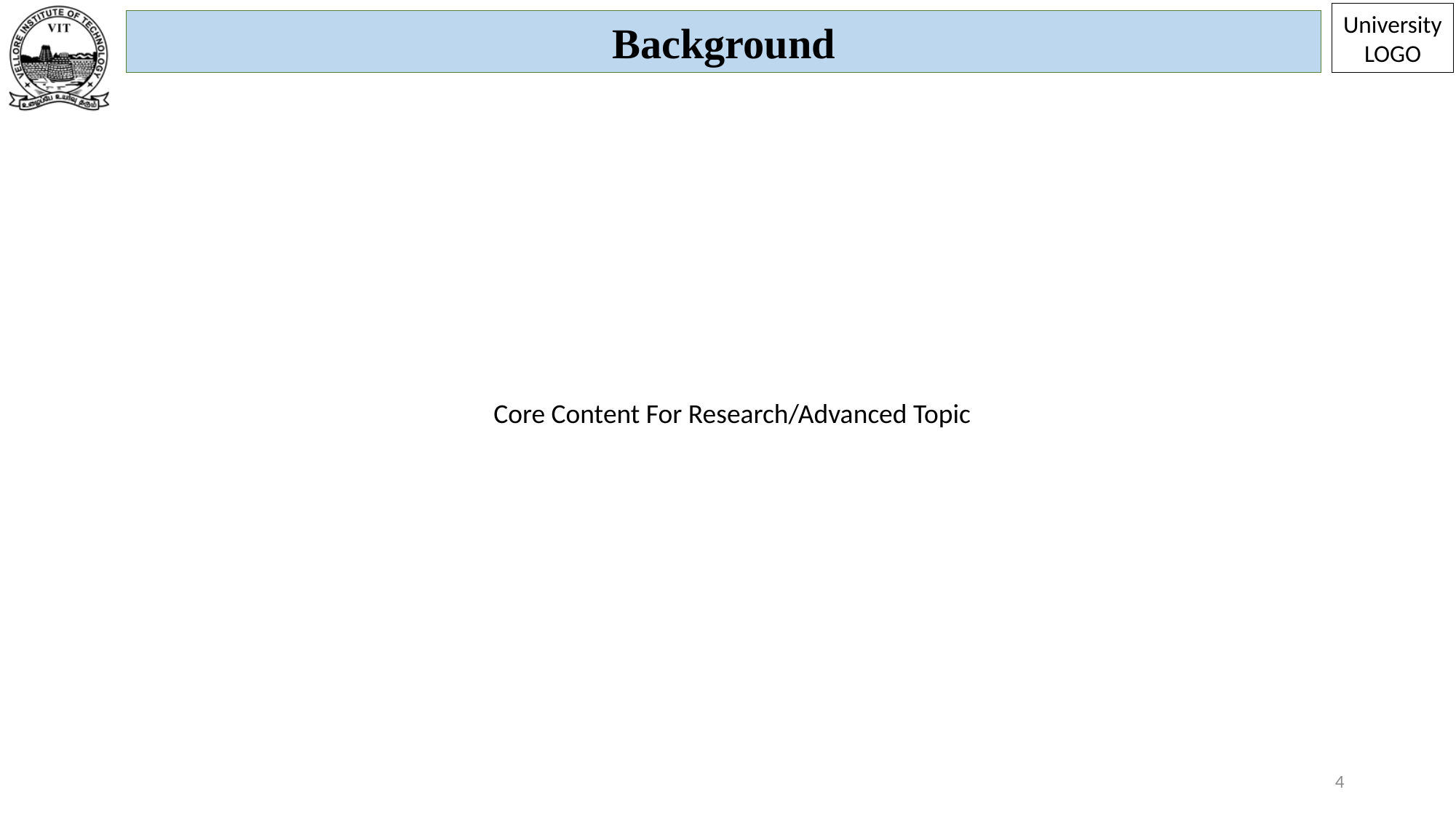

University
LOGO
Background
Core Content For Research/Advanced Topic
4